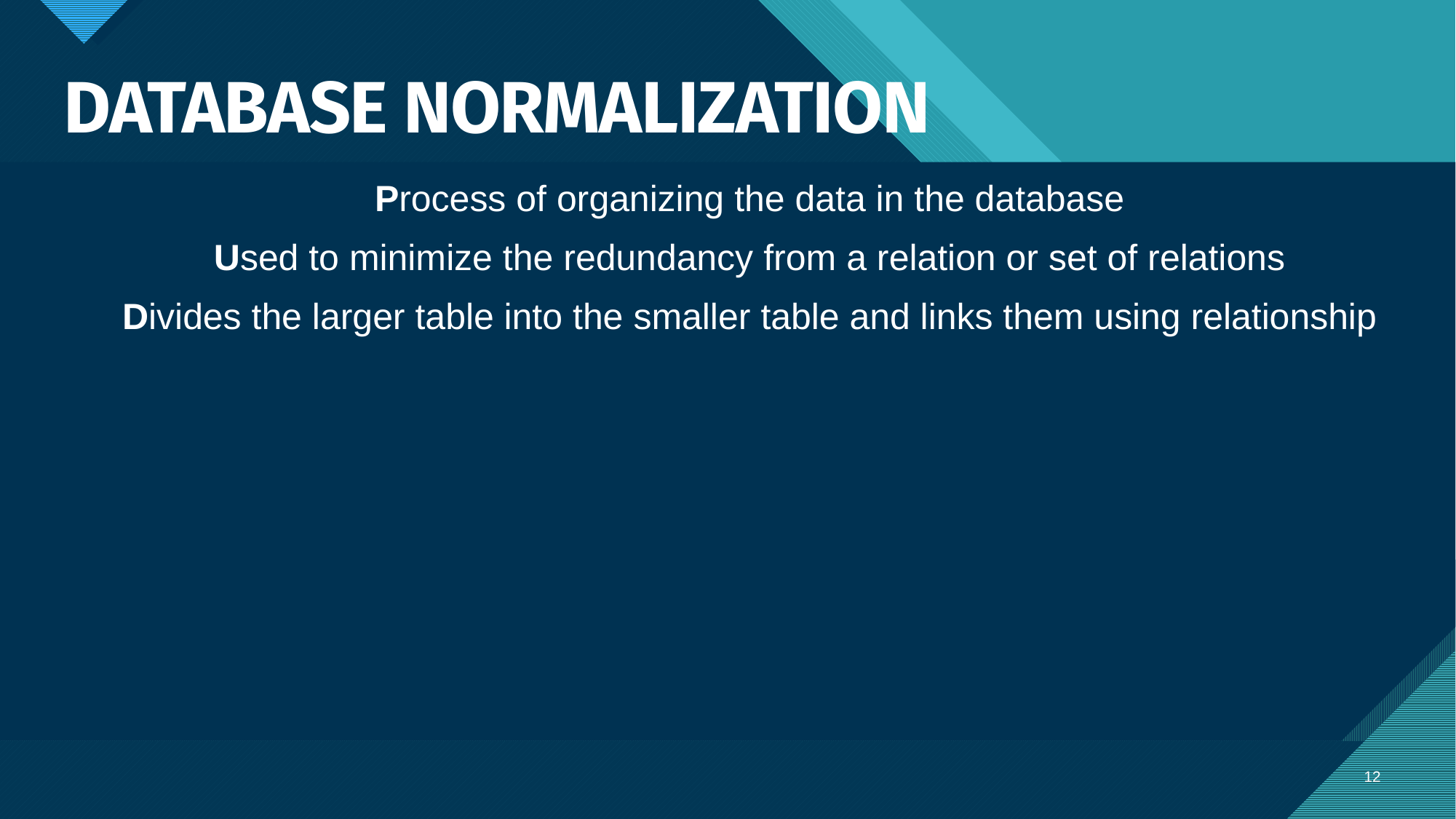

# DATABASE NORMALIZATION
Process of organizing the data in the database
Used to minimize the redundancy from a relation or set of relations
Divides the larger table into the smaller table and links them using relationship

12